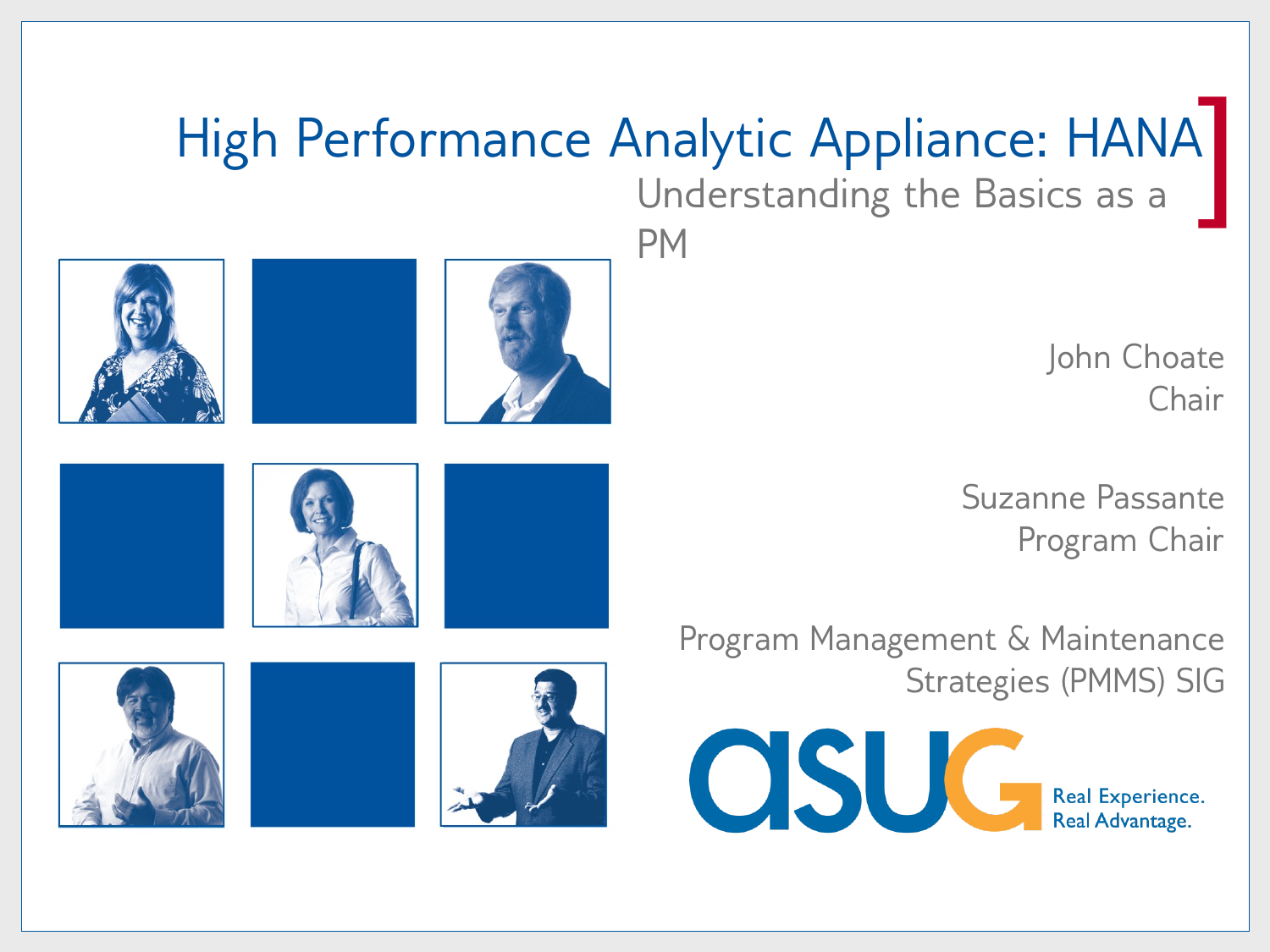

# High Performance Analytic Appliance: HANA
Understanding the Basics as a PM

John Choate
Chair

Suzanne Passante
Program Chair

Program Management & Maintenance Strategies (PMMS) SIG